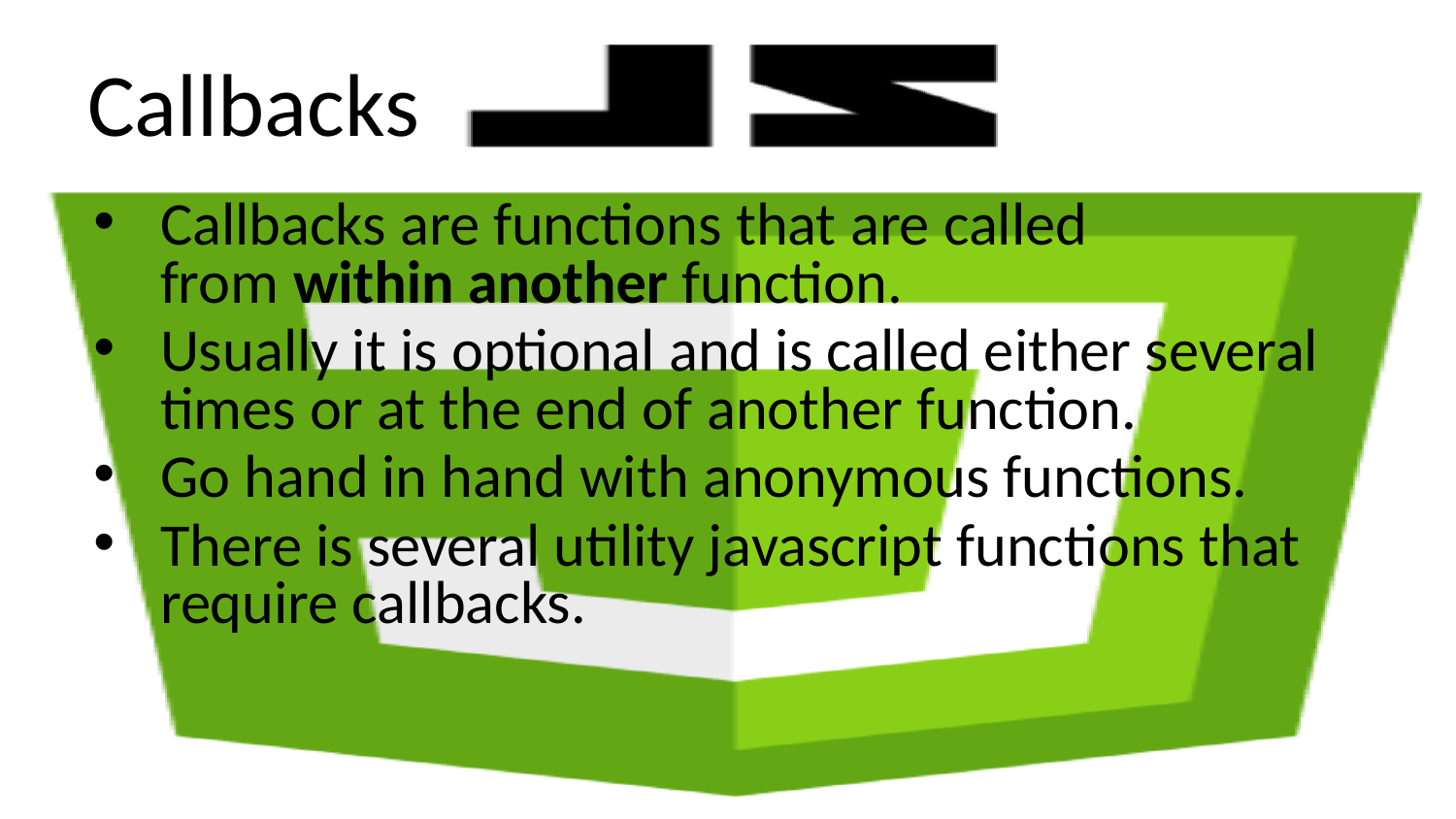

# Callbacks
Callbacks are functions that are called
from within another function.
Usually it is optional and is called either several times or at the end of another function.
Go hand in hand with anonymous functions.
There is several utility javascript functions that require callbacks.